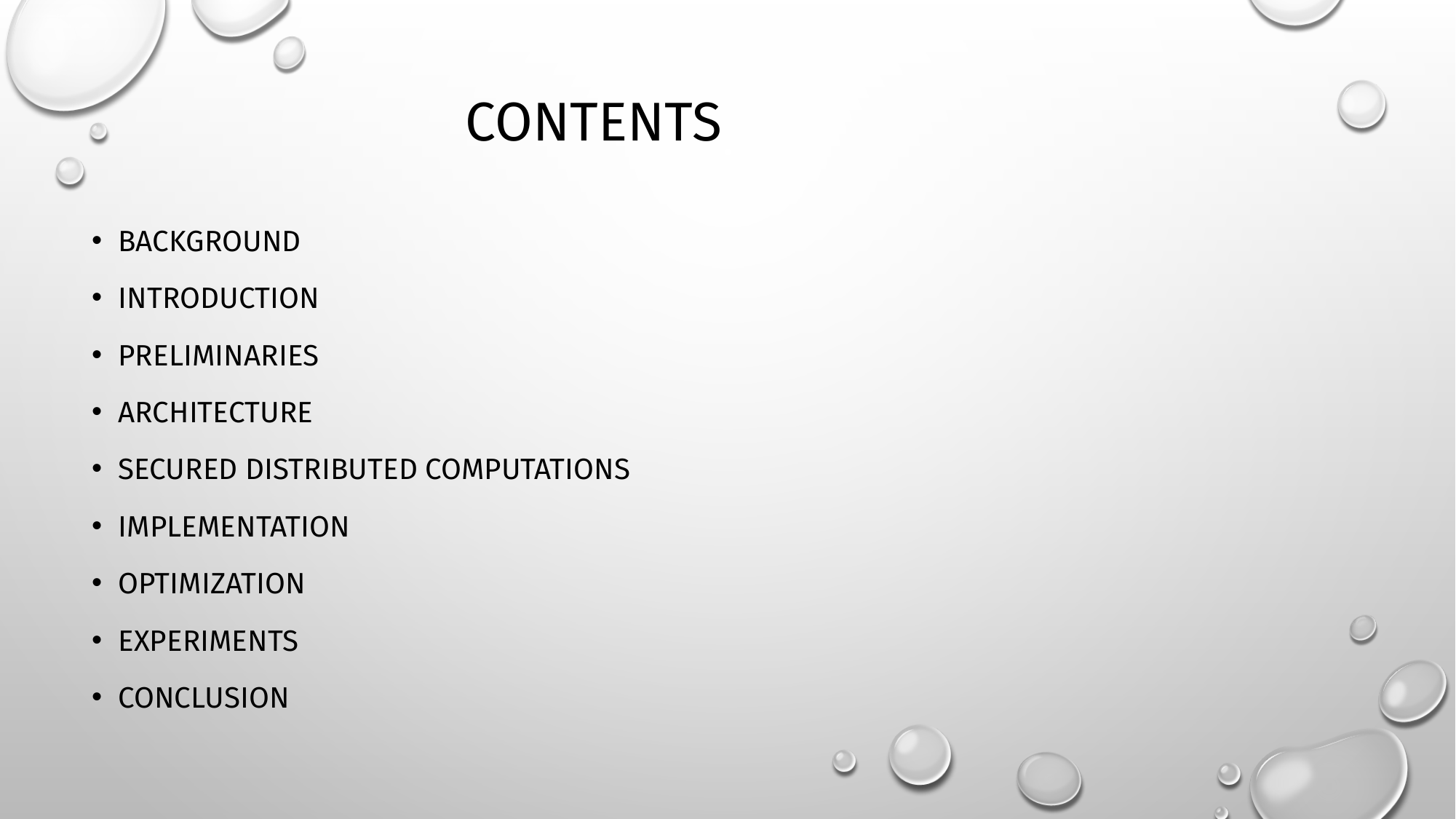

# Contents
Background
Introduction
Preliminaries
Architecture
Secured Distributed Computations
Implementation
Optimization
Experiments
Conclusion